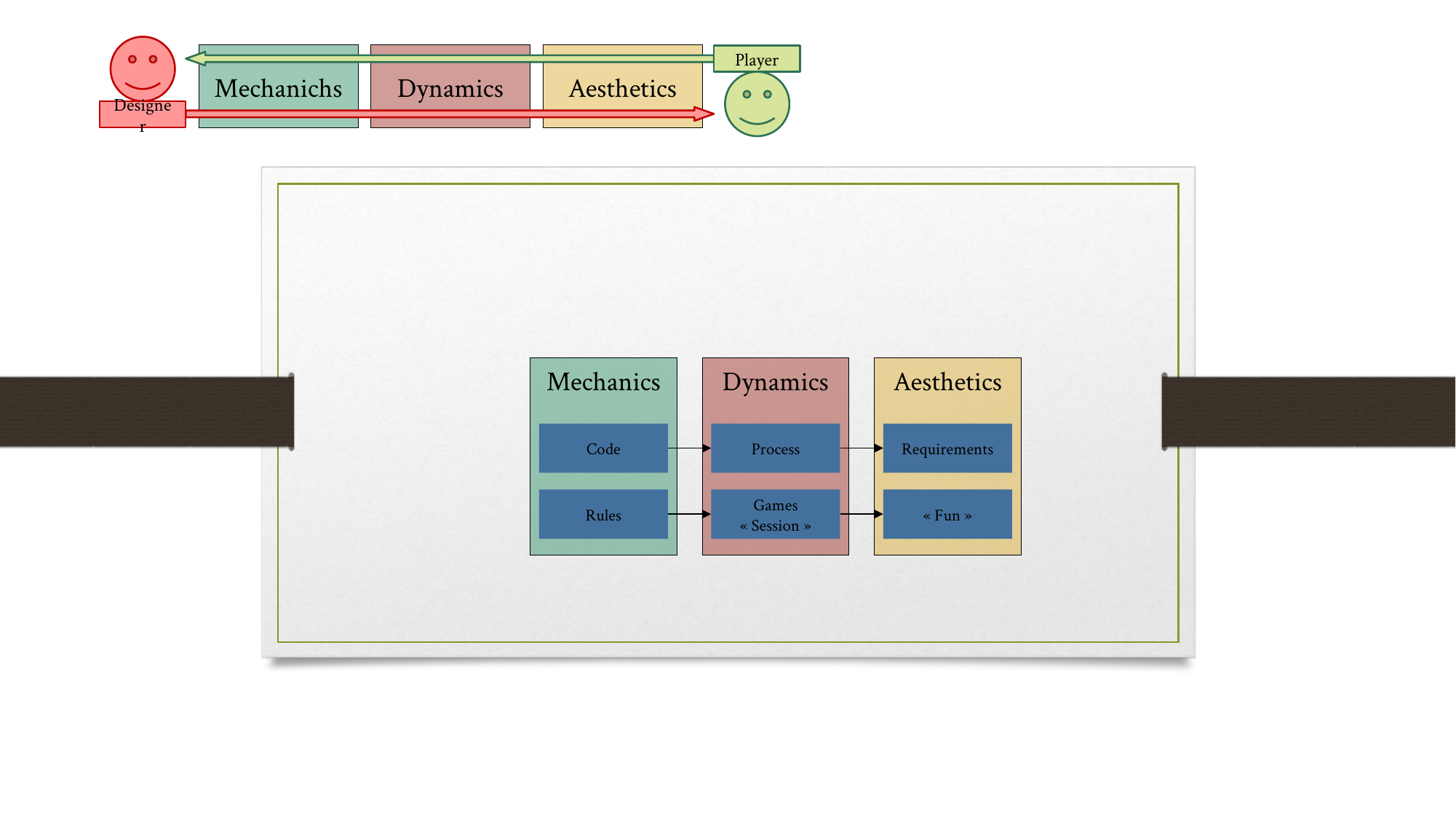

Mechanichs
Dynamics
Aesthetics
Player

Designer

Dynamics
Aesthetics
Mechanics
Code
Process
Requirements
Rules
Games « Session »
« Fun »